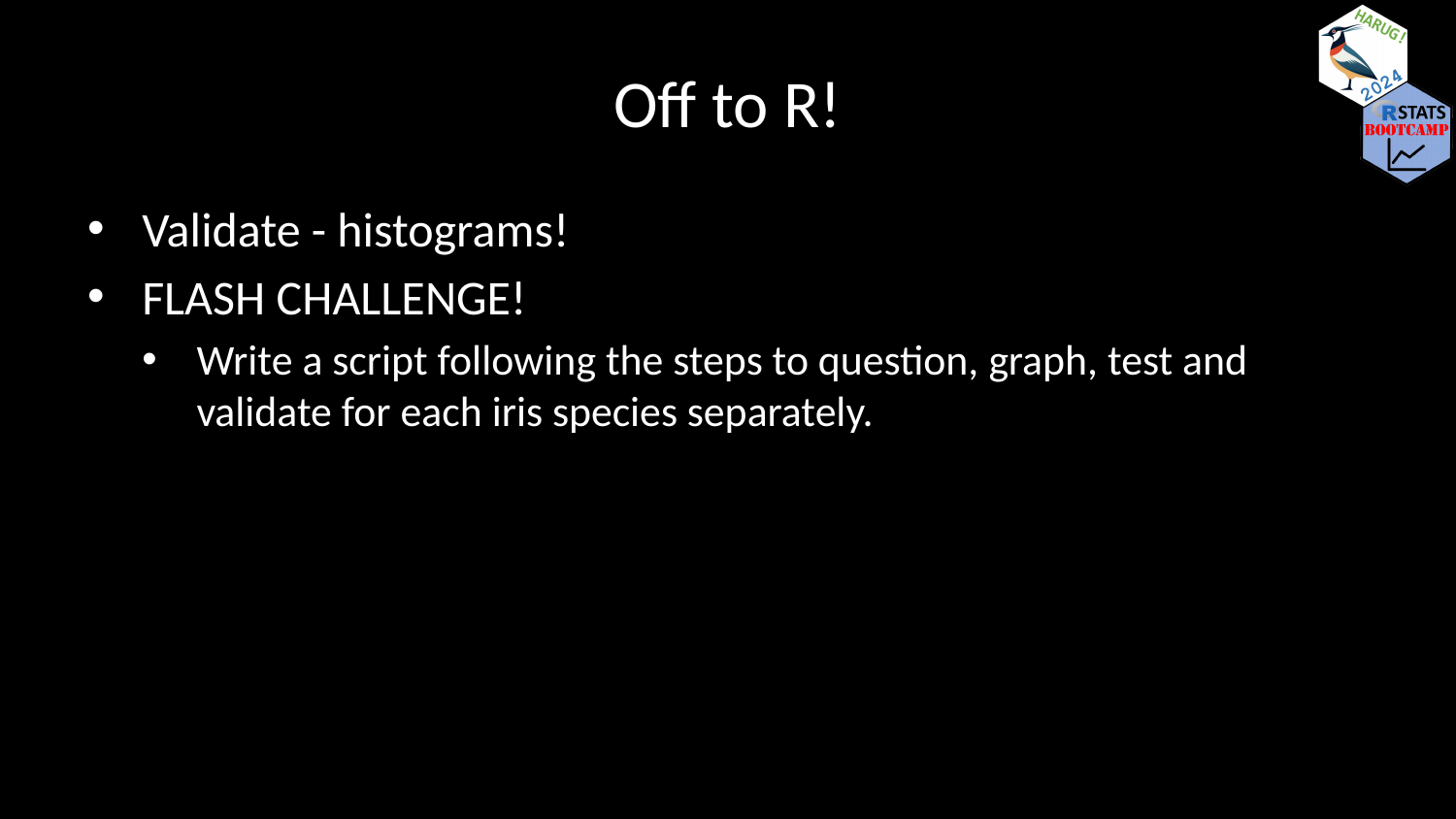

# Off to R!
Validate - histograms!
FLASH CHALLENGE!
Write a script following the steps to question, graph, test and validate for each iris species separately.